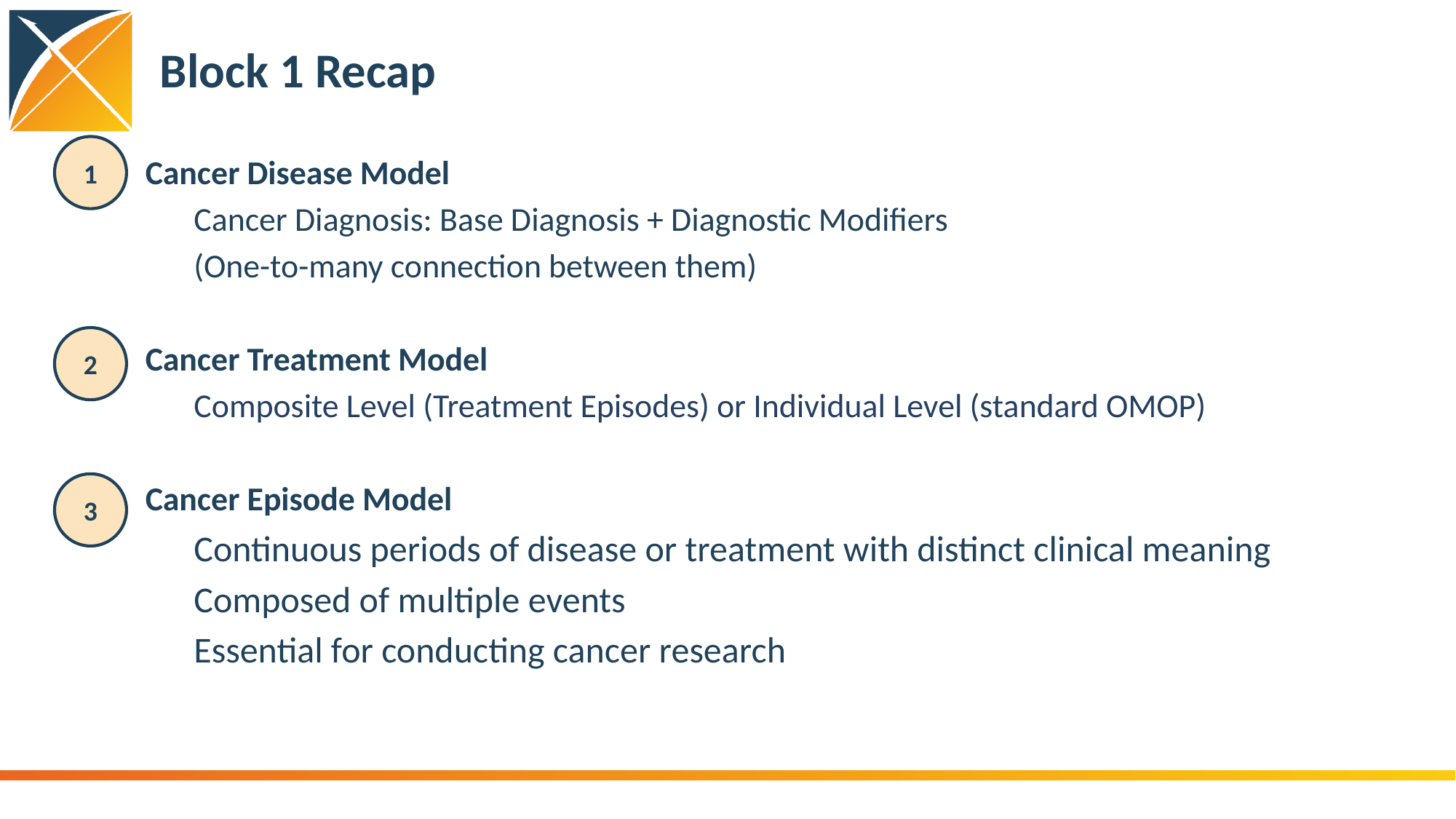

# Block 1 Recap
1
Cancer Disease Model
	Cancer Diagnosis: Base Diagnosis + Diagnostic Modifiers
	(One-to-many connection between them)

Cancer Treatment Model
	Composite Level (Treatment Episodes) or Individual Level (standard OMOP)

Cancer Episode Model
	Continuous periods of disease or treatment with distinct clinical meaning
	Composed of multiple events
	Essential for conducting cancer research

2
3